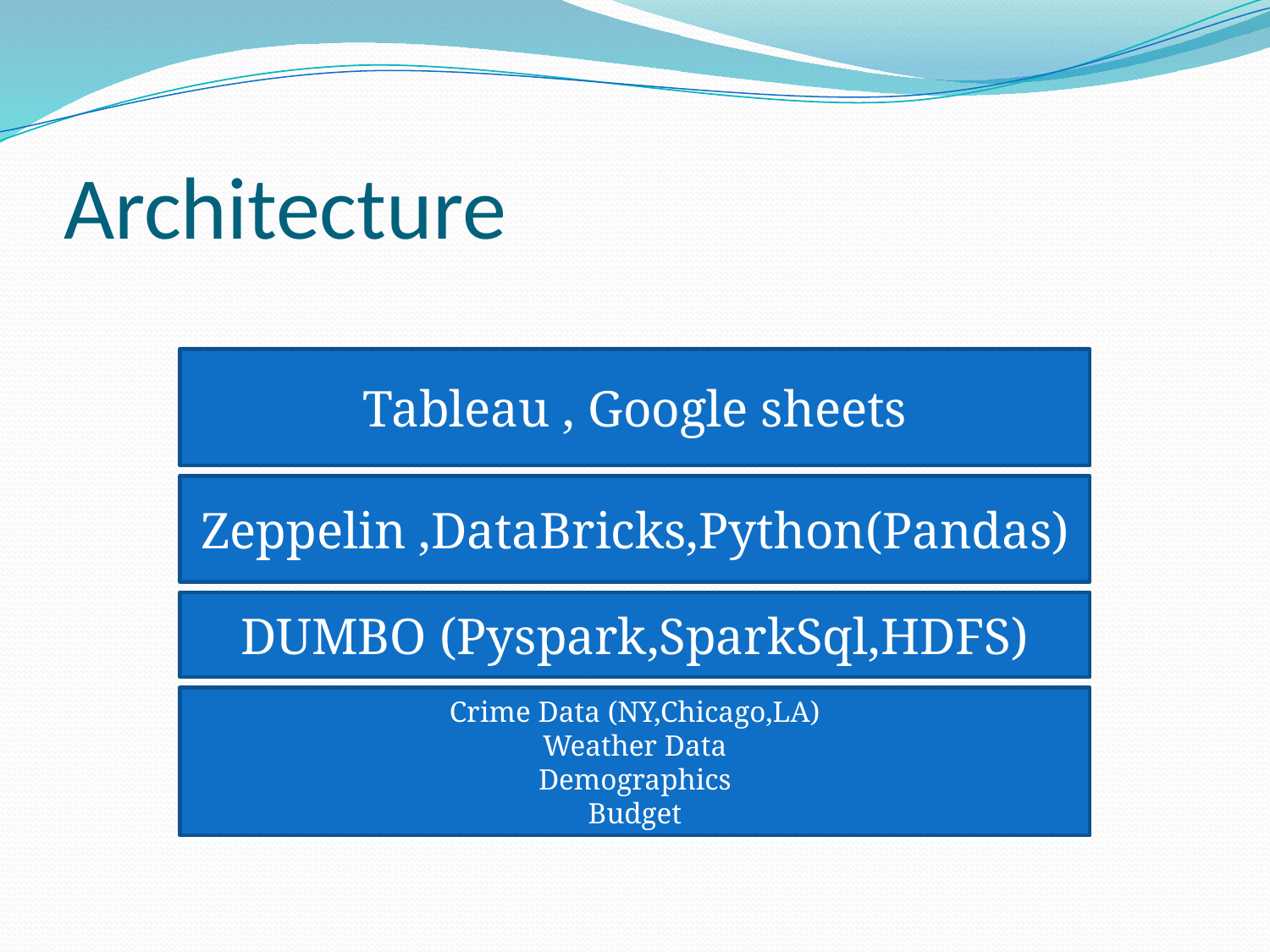

# Architecture
Tableau , Google sheets
Zeppelin ,DataBricks,Python(Pandas)
DUMBO (Pyspark,SparkSql,HDFS)
Crime Data (NY,Chicago,LA)
Weather Data
Demographics
Budget